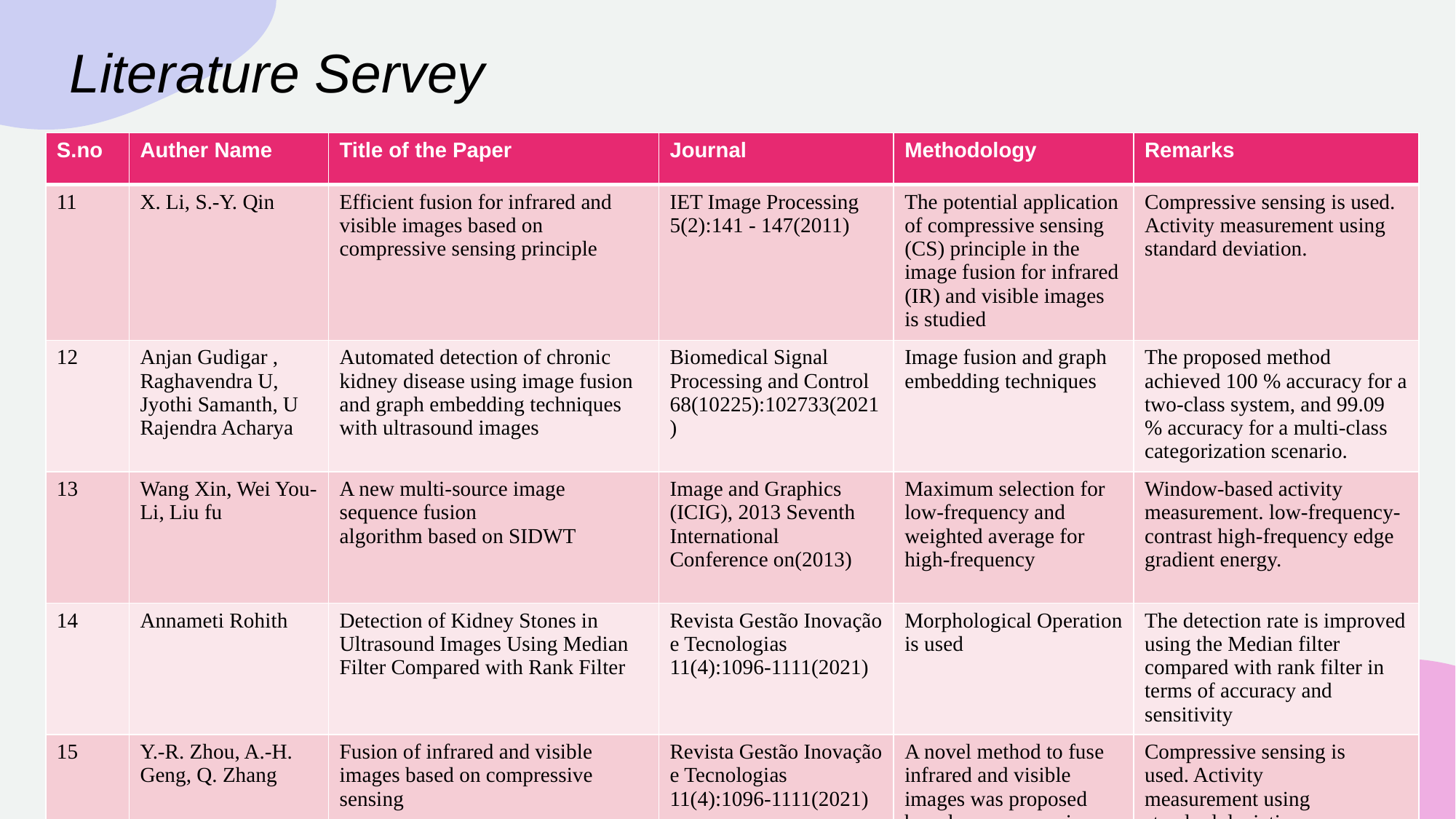

# Literature Servey
| S.no | Auther Name | Title of the Paper | Journal | Methodology | Remarks |
| --- | --- | --- | --- | --- | --- |
| 11 | X. Li, S.-Y. Qin | Efficient fusion for infrared and visible images based on compressive sensing principle | IET Image Processing 5(2):141 - 147(2011) | The potential application of compressive sensing (CS) principle in the image fusion for infrared (IR) and visible images is studied | Compressive sensing is used. Activity measurement using standard deviation. |
| 12 | Anjan Gudigar , Raghavendra U, Jyothi Samanth, U Rajendra Acharya | Automated detection of chronic kidney disease using image fusion and graph embedding techniques with ultrasound images | Biomedical Signal Processing and Control 68(10225):102733(2021) | Image fusion and graph embedding techniques | The proposed method achieved 100 % accuracy for a two-class system, and 99.09 % accuracy for a multi-class categorization scenario. |
| 13 | Wang Xin, Wei You-Li, Liu fu | A new multi-source image sequence fusion algorithm based on SIDWT | Image and Graphics (ICIG), 2013 Seventh International Conference on(2013) | Maximum selection for low-frequency and weighted average for high-frequency | Window-based activity measurement. low-frequency- contrast high-frequency edge gradient energy. |
| 14 | Annameti Rohith | Detection of Kidney Stones in Ultrasound Images Using Median Filter Compared with Rank Filter | Revista Gestão Inovação e Tecnologias 11(4):1096-1111(2021) | Morphological Operation is used | The detection rate is improved using the Median filter compared with rank filter in terms of accuracy and sensitivity |
| 15 | Y.-R. Zhou, A.-H. Geng, Q. Zhang | Fusion of infrared and visible images based on compressive sensing | Revista Gestão Inovação e Tecnologias 11(4):1096-1111(2021) | A novel method to fuse infrared and visible images was proposed based on compressive sensing theory. | Compressive sensing is used. Activity measurement using standard deviation. |